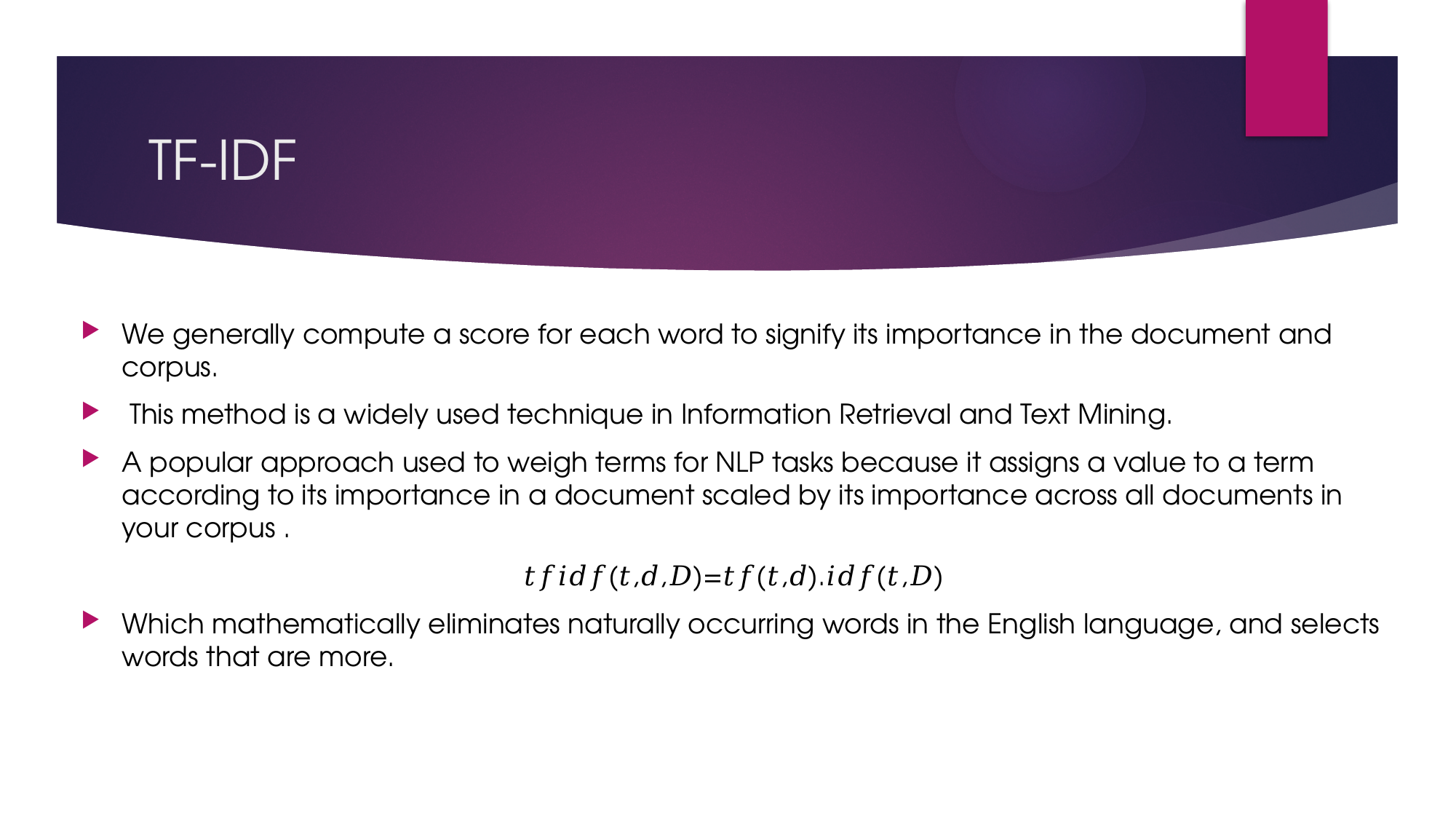

# TF-IDF
We generally compute a score for each word to signify its importance in the document and corpus.
 This method is a widely used technique in Information Retrieval and Text Mining.
A popular approach used to weigh terms for NLP tasks because it assigns a value to a term according to its importance in a document scaled by its importance across all documents in your corpus .
𝑡𝑓𝑖𝑑𝑓(𝑡,𝑑,𝐷)=𝑡𝑓(𝑡,𝑑).𝑖𝑑𝑓(𝑡,𝐷)
Which mathematically eliminates naturally occurring words in the English language, and selects words that are more.